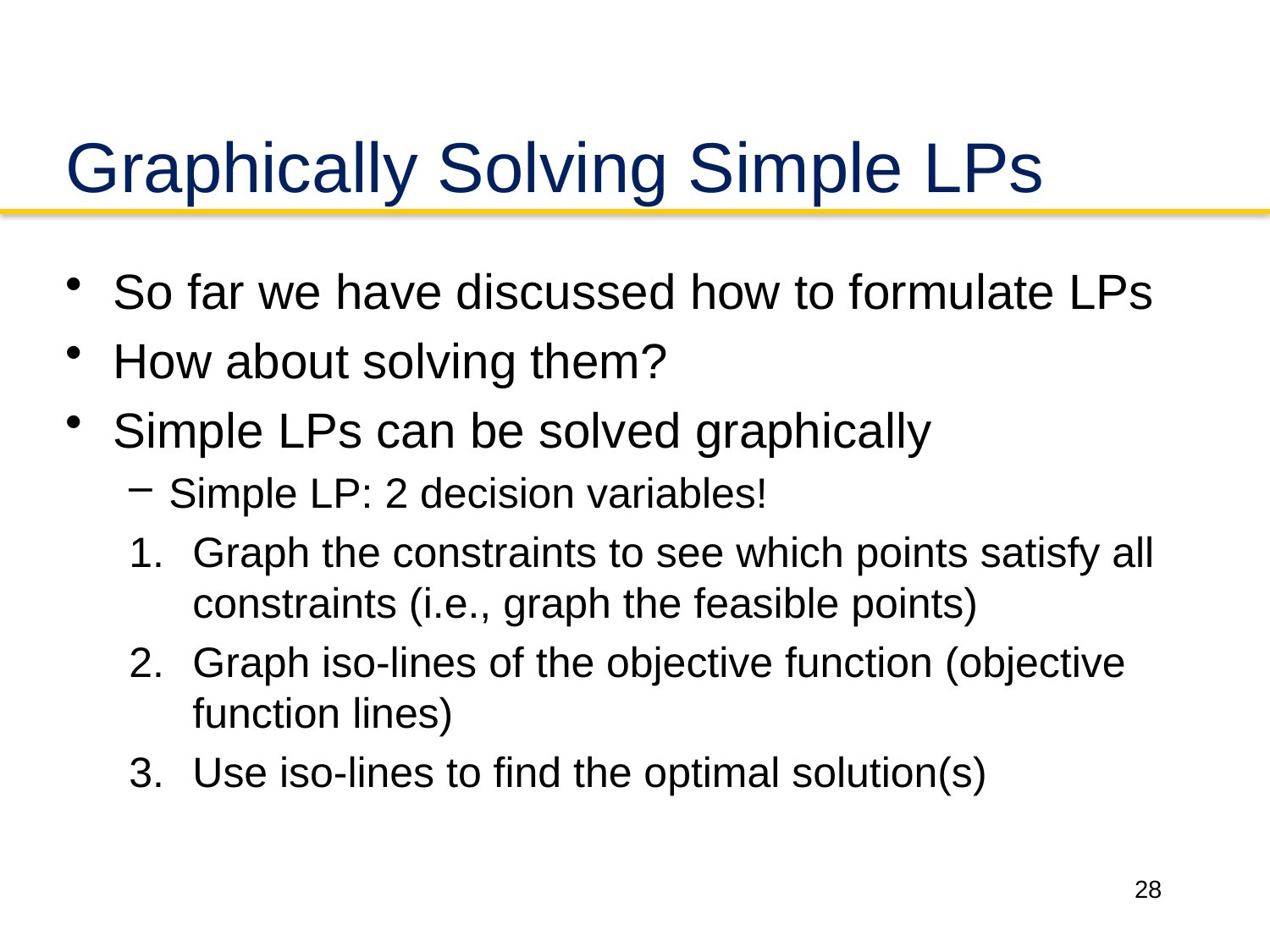

# Graphically Solving Simple LPs
So far we have discussed how to formulate LPs
How about solving them?
Simple LPs can be solved graphically
Simple LP: 2 decision variables!
Graph the constraints to see which points satisfy all constraints (i.e., graph the feasible points)
Graph iso-lines of the objective function (objective function lines)
Use iso-lines to find the optimal solution(s)

28